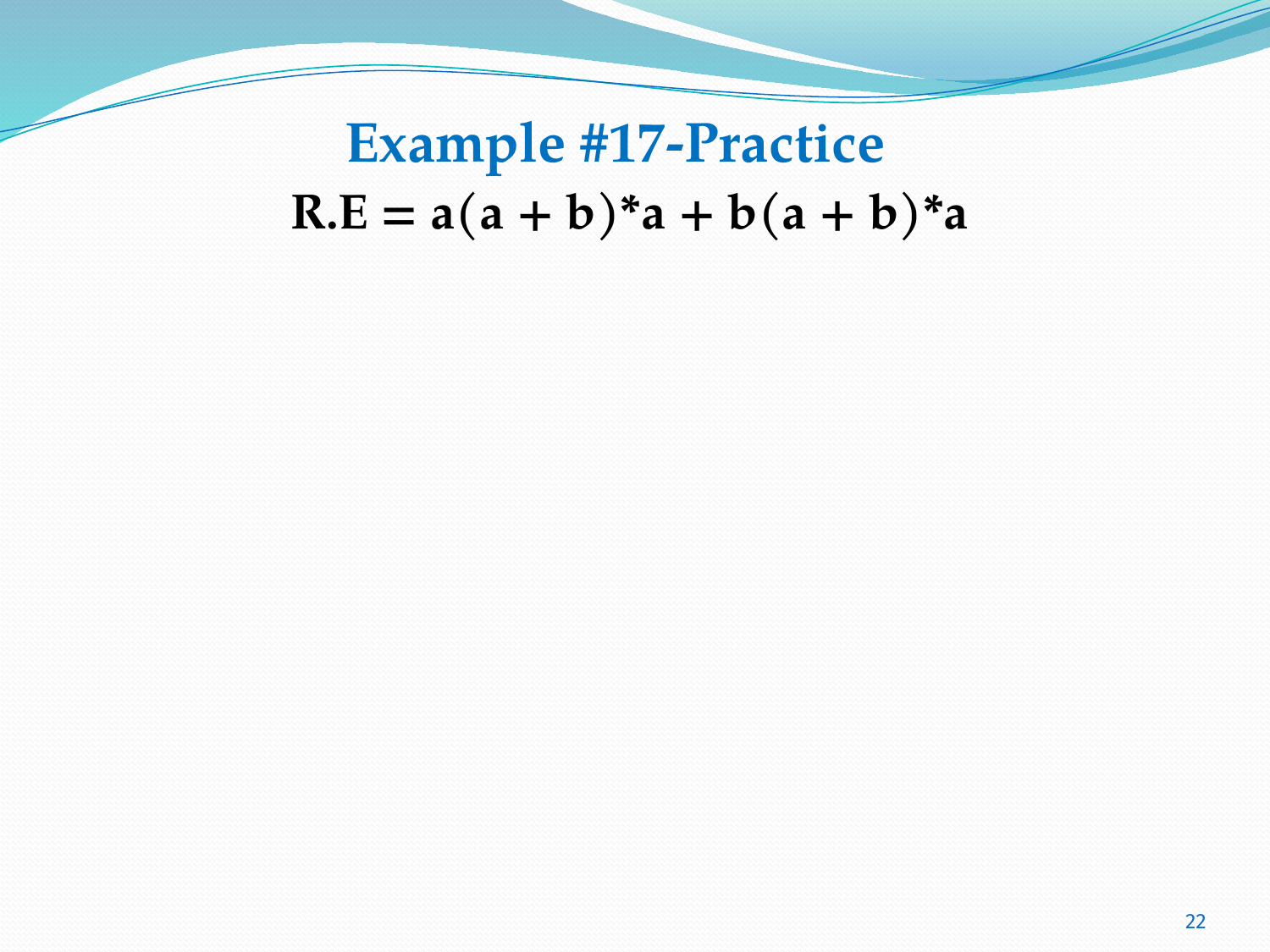

# Example #17-Practice
R.E = a(a + b)*a + b(a + b)*a
22